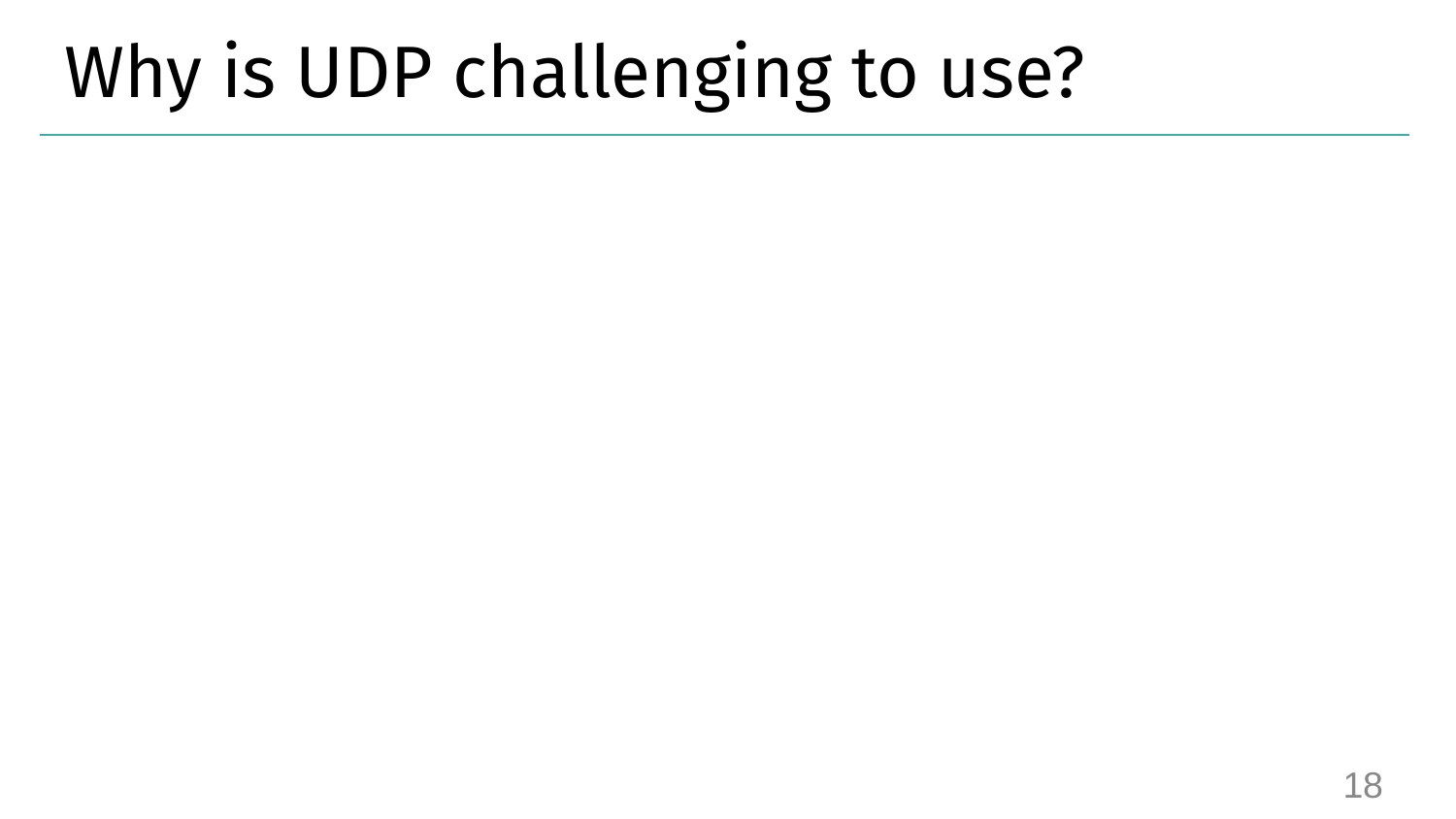

# Why is UDP challenging to use?
18